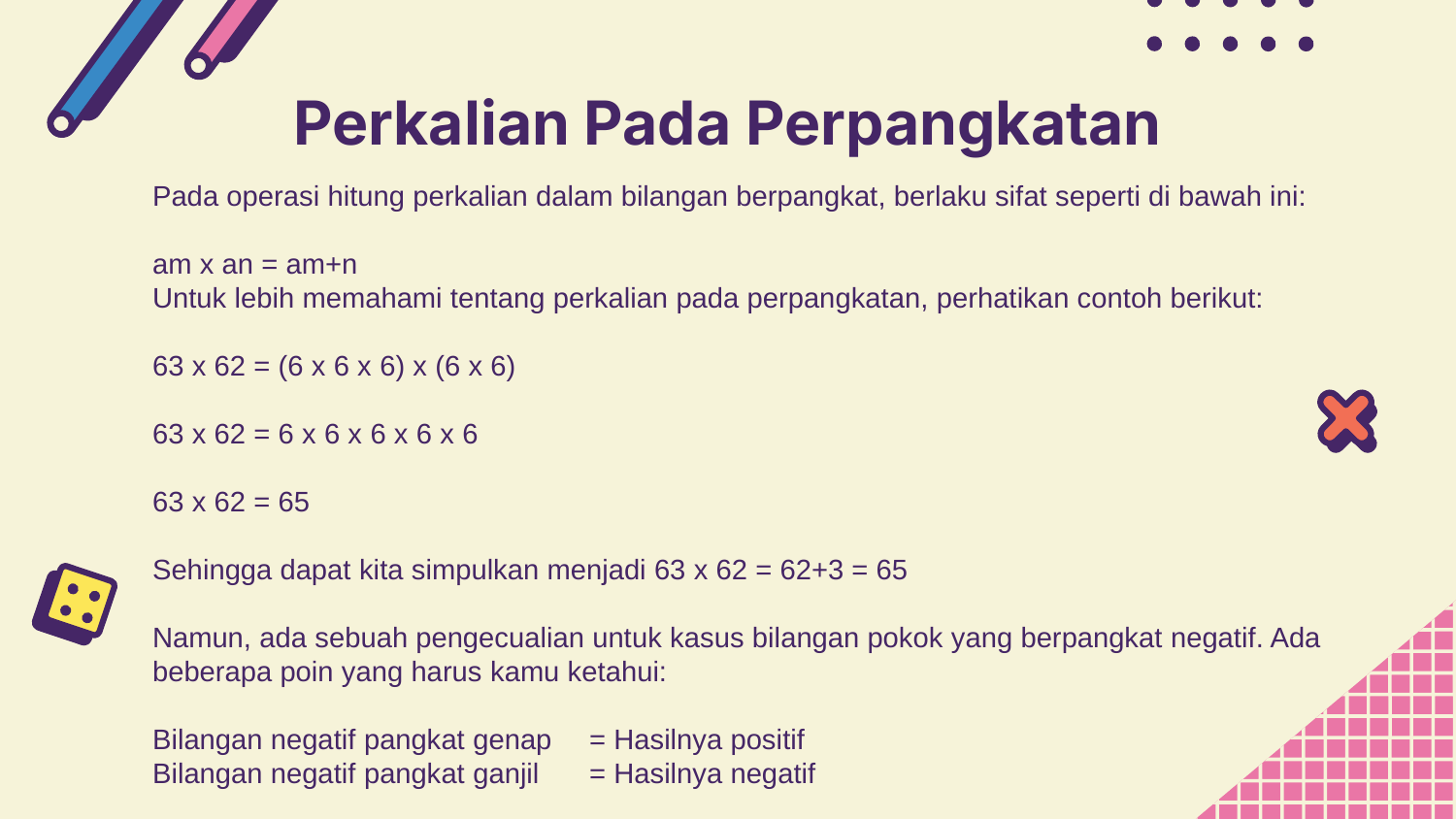

# Perkalian Pada Perpangkatan
Pada operasi hitung perkalian dalam bilangan berpangkat, berlaku sifat seperti di bawah ini:

am x an = am+n
Untuk lebih memahami tentang perkalian pada perpangkatan, perhatikan contoh berikut:

63 x 62 = (6 x 6 x 6) x (6 x 6)

63 x 62 = 6 x 6 x 6 x 6 x 6

63 x 62 = 65

Sehingga dapat kita simpulkan menjadi 63 x 62 = 62+3 = 65

Namun, ada sebuah pengecualian untuk kasus bilangan pokok yang berpangkat negatif. Ada beberapa poin yang harus kamu ketahui:

Bilangan negatif pangkat genap	= Hasilnya positif
Bilangan negatif pangkat ganjil	= Hasilnya negatif